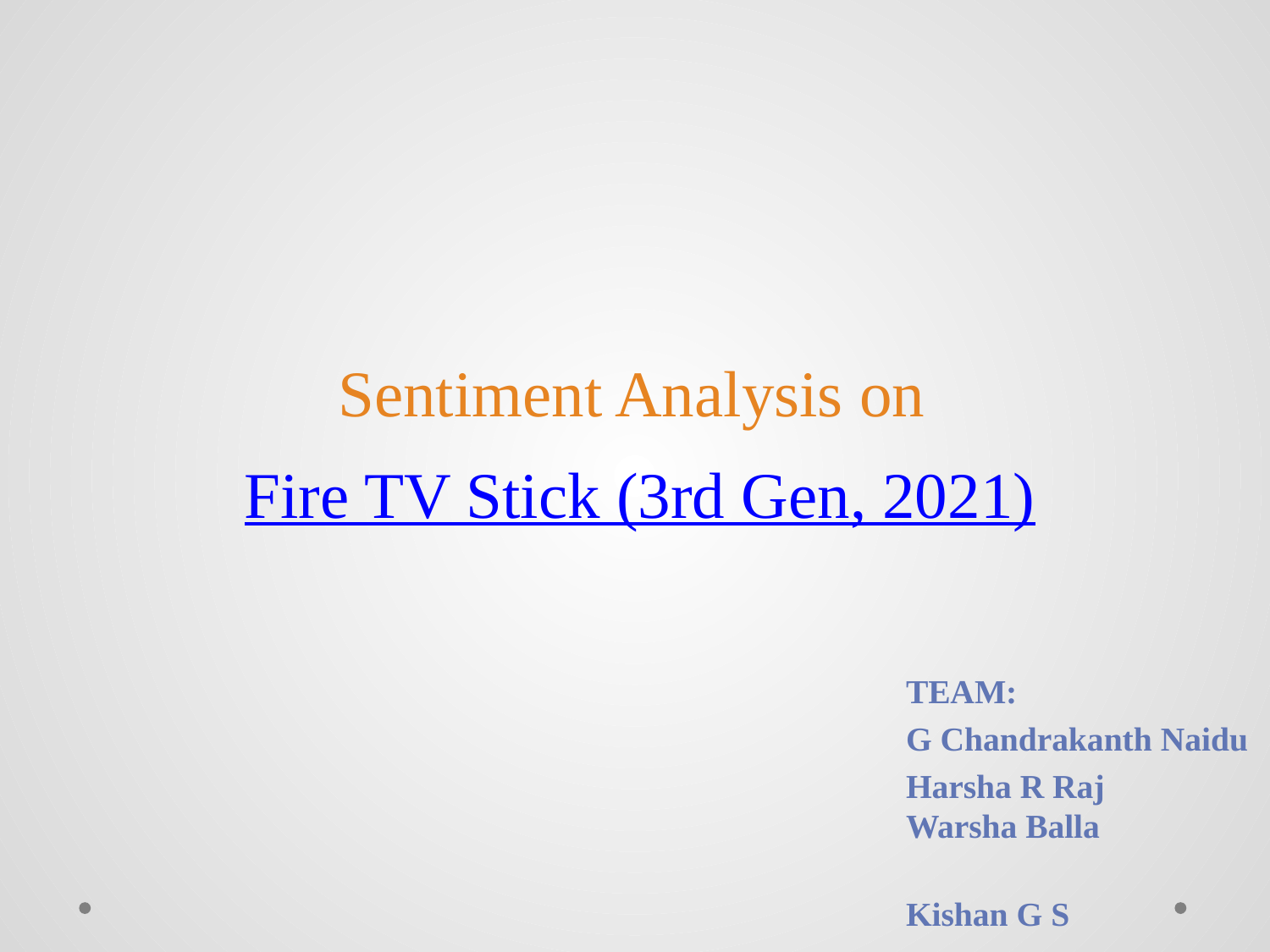

# Sentiment Analysis on Fire TV Stick (3rd Gen, 2021)
TEAM:
G Chandrakanth Naidu
Harsha R Raj
Warsha Balla
Kishan G S